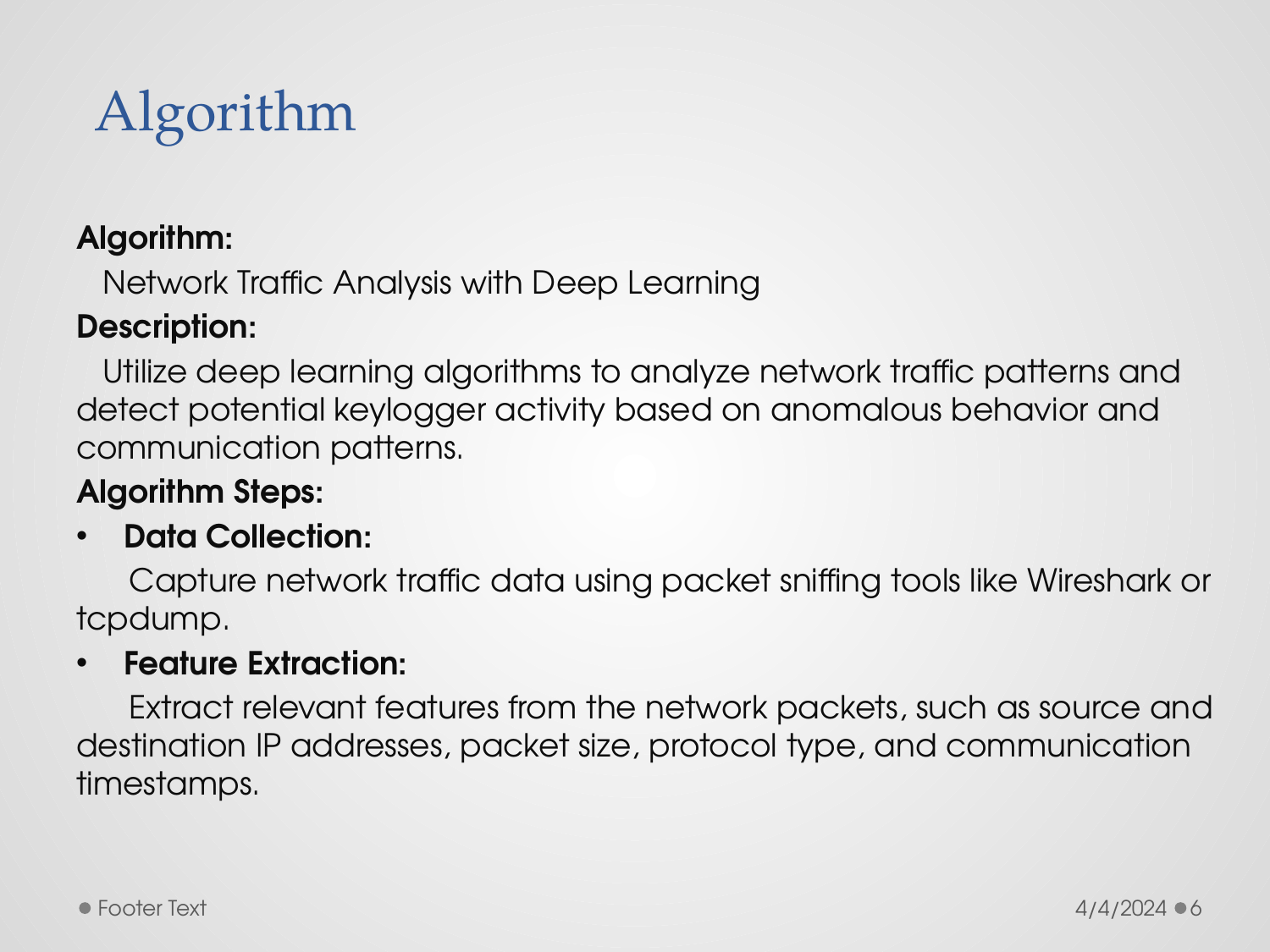

# Algorithm
Algorithm:
   Network Traffic Analysis with Deep Learning
Description:
   Utilize deep learning algorithms to analyze network traffic patterns and detect potential keylogger activity based on anomalous behavior and communication patterns.
Algorithm Steps:
Data Collection:
      Capture network traffic data using packet sniffing tools like Wireshark or tcpdump.
Feature Extraction:
      Extract relevant features from the network packets, such as source and destination IP addresses, packet size, protocol type, and communication timestamps.
Footer Text
4/4/2024
6